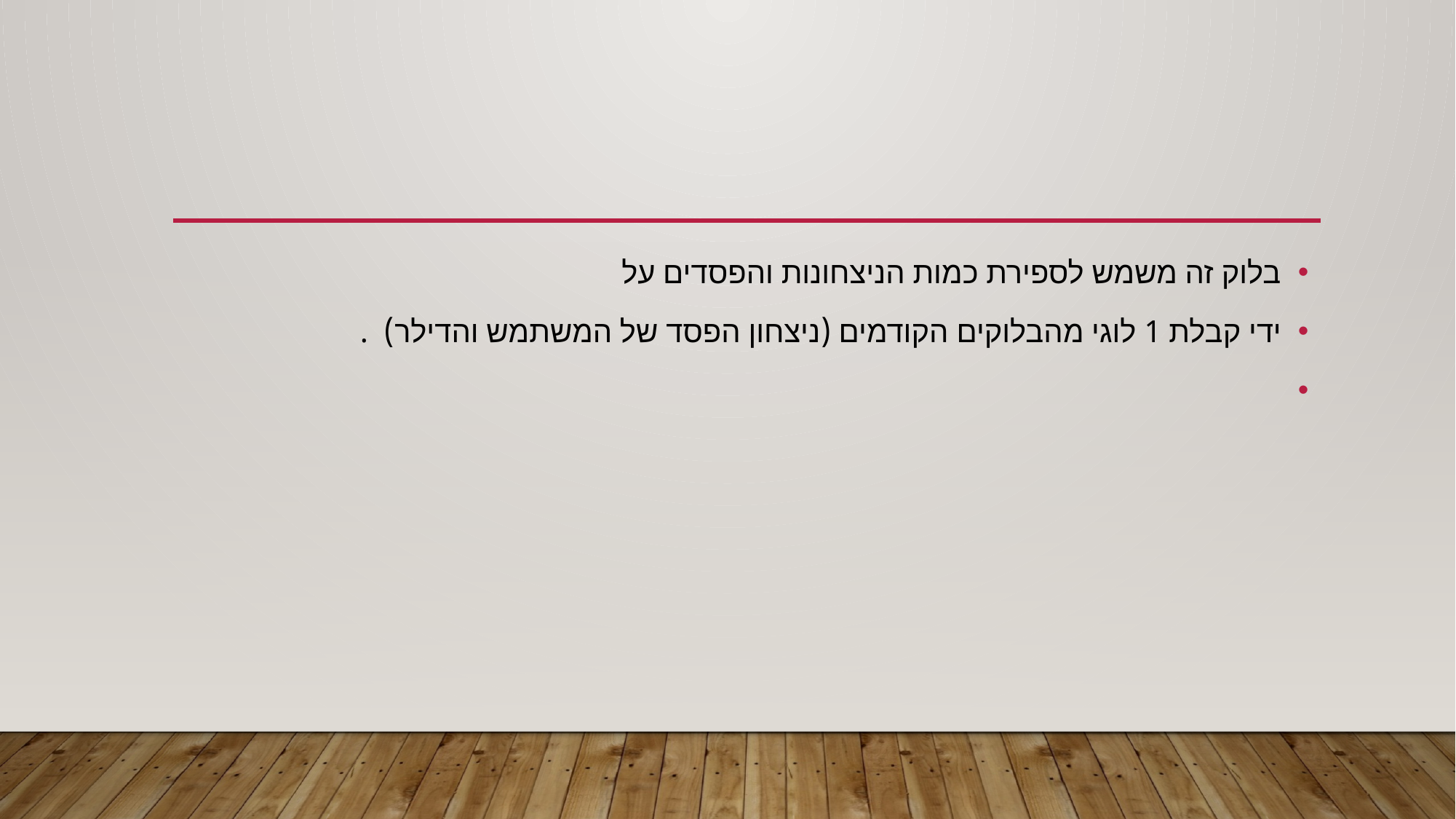

#
בלוק זה משמש לספירת כמות הניצחונות והפסדים על
ידי קבלת 1 לוגי מהבלוקים הקודמים (ניצחון הפסד של המשתמש והדילר)  .